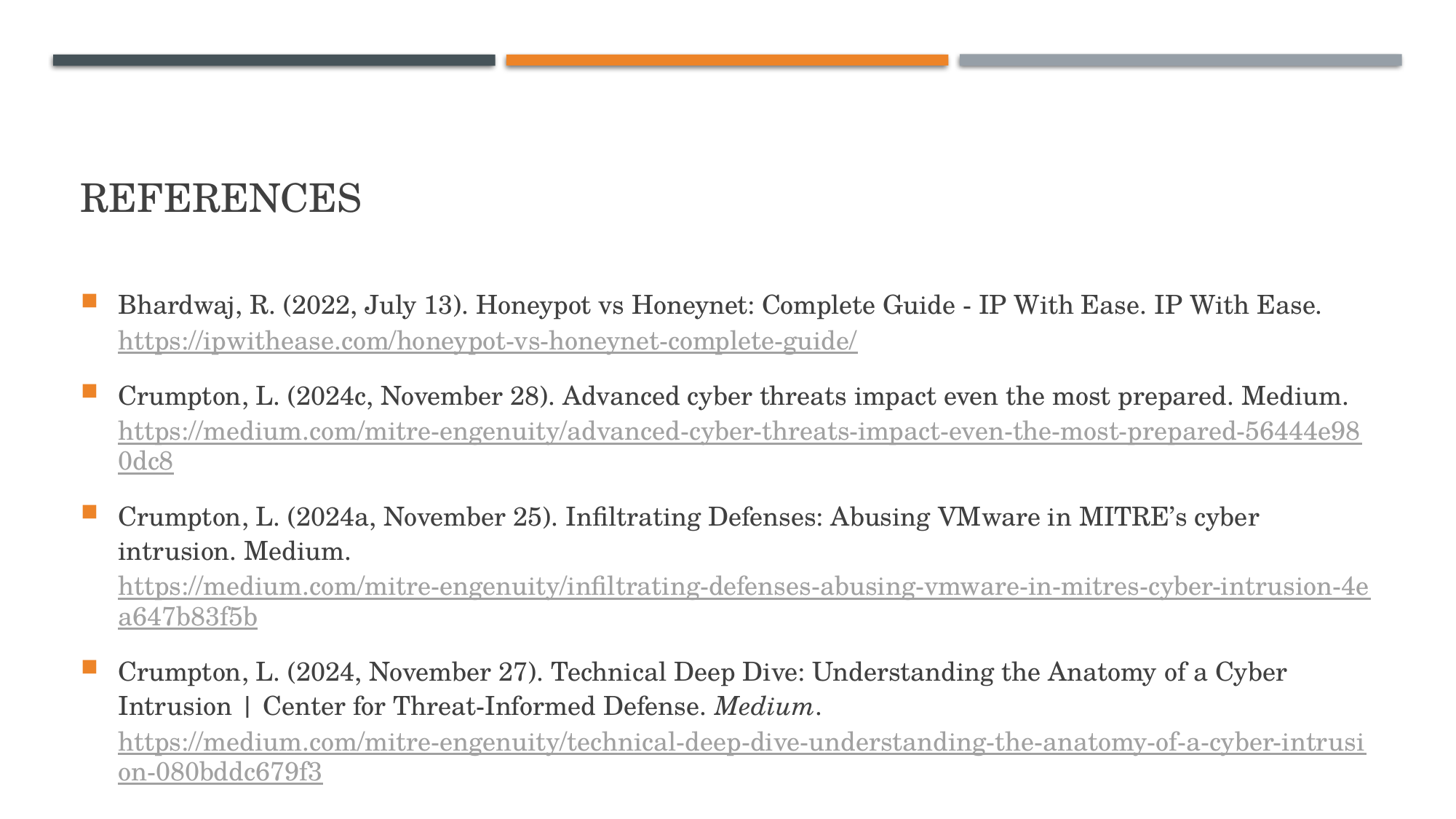

# References
Bhardwaj, R. (2022, July 13). Honeypot vs Honeynet: Complete Guide - IP With Ease. IP With Ease. https://ipwithease.com/honeypot-vs-honeynet-complete-guide/
Crumpton, L. (2024c, November 28). Advanced cyber threats impact even the most prepared. Medium. https://medium.com/mitre-engenuity/advanced-cyber-threats-impact-even-the-most-prepared-56444e980dc8
Crumpton, L. (2024a, November 25). Infiltrating Defenses: Abusing VMware in MITRE’s cyber intrusion. Medium. https://medium.com/mitre-engenuity/infiltrating-defenses-abusing-vmware-in-mitres-cyber-intrusion-4ea647b83f5b
Crumpton, L. (2024, November 27). Technical Deep Dive: Understanding the Anatomy of a Cyber Intrusion | Center for Threat-Informed Defense. Medium. https://medium.com/mitre-engenuity/technical-deep-dive-understanding-the-anatomy-of-a-cyber-intrusion-080bddc679f3